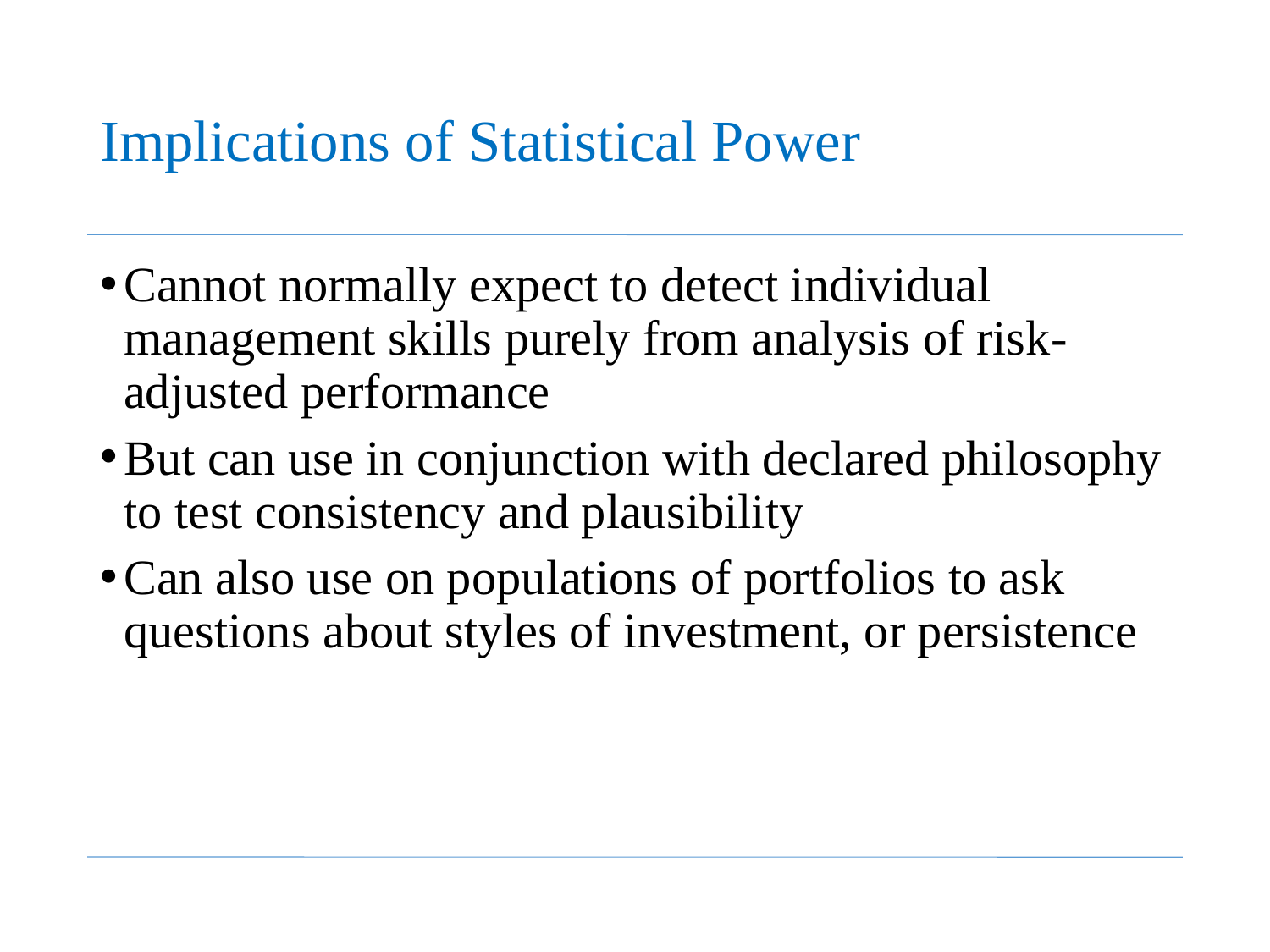

# Implications of Statistical Power
Cannot normally expect to detect individual management skills purely from analysis of risk-adjusted performance
But can use in conjunction with declared philosophy to test consistency and plausibility
Can also use on populations of portfolios to ask questions about styles of investment, or persistence